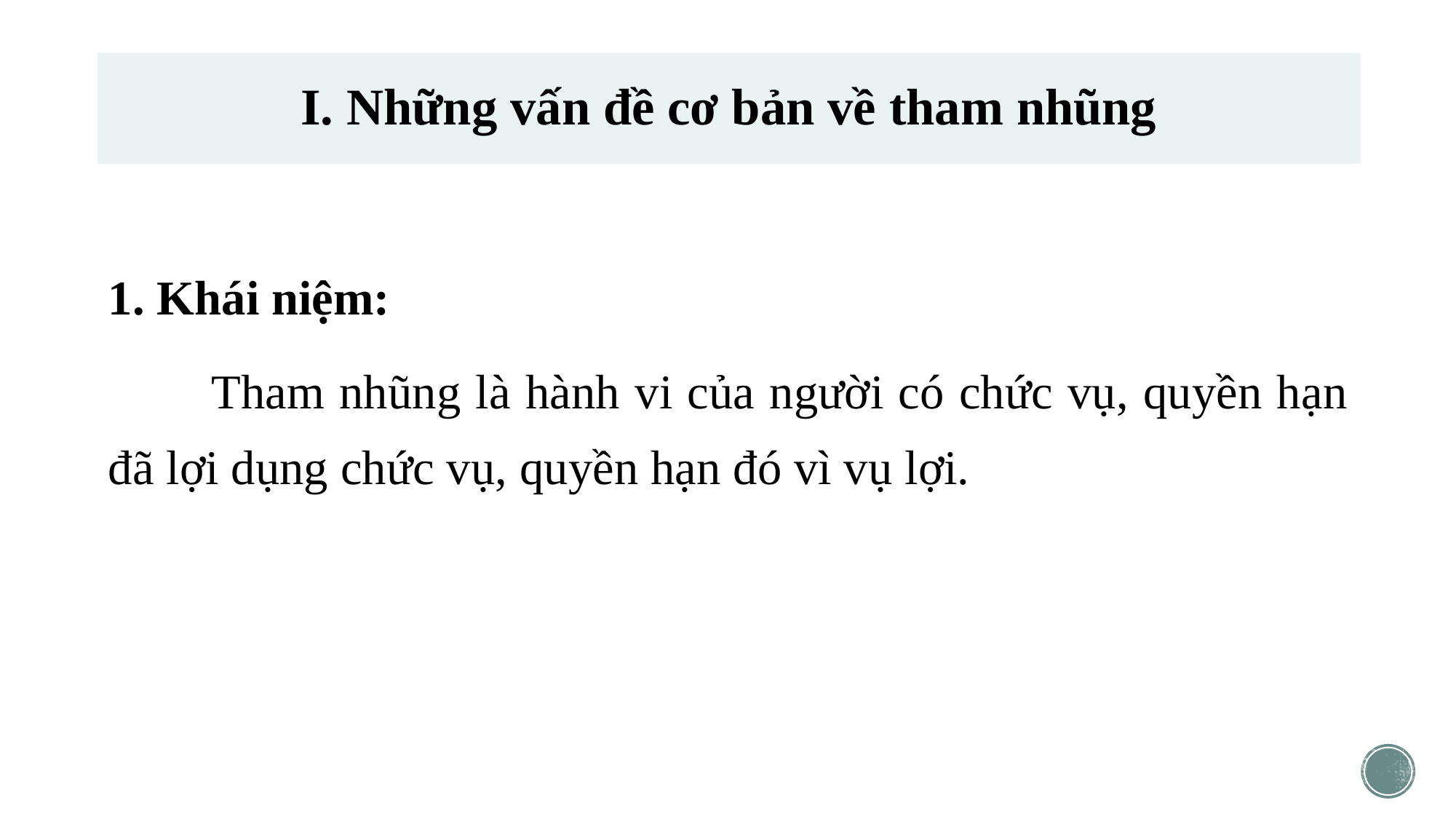

# I. Những vấn đề cơ bản về tham nhũng
1. Khái niệm:
Tham nhũng là hành vi của người có chức vụ, quyền hạn đã lợi dụng chức vụ, quyền hạn đó vì vụ lợi.